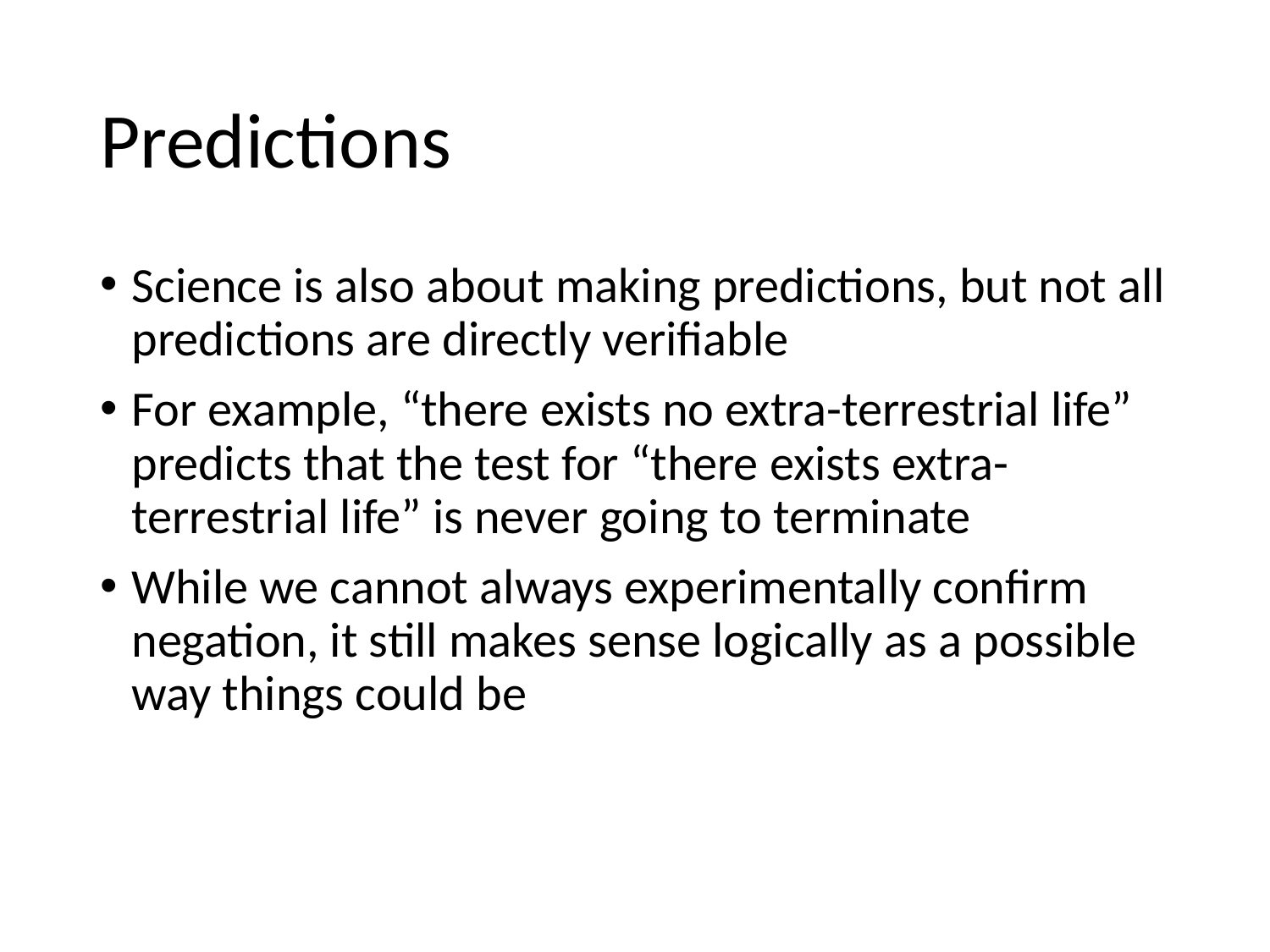

# Predictions
Science is also about making predictions, but not all predictions are directly verifiable
For example, “there exists no extra-terrestrial life” predicts that the test for “there exists extra-terrestrial life” is never going to terminate
While we cannot always experimentally confirm negation, it still makes sense logically as a possible way things could be